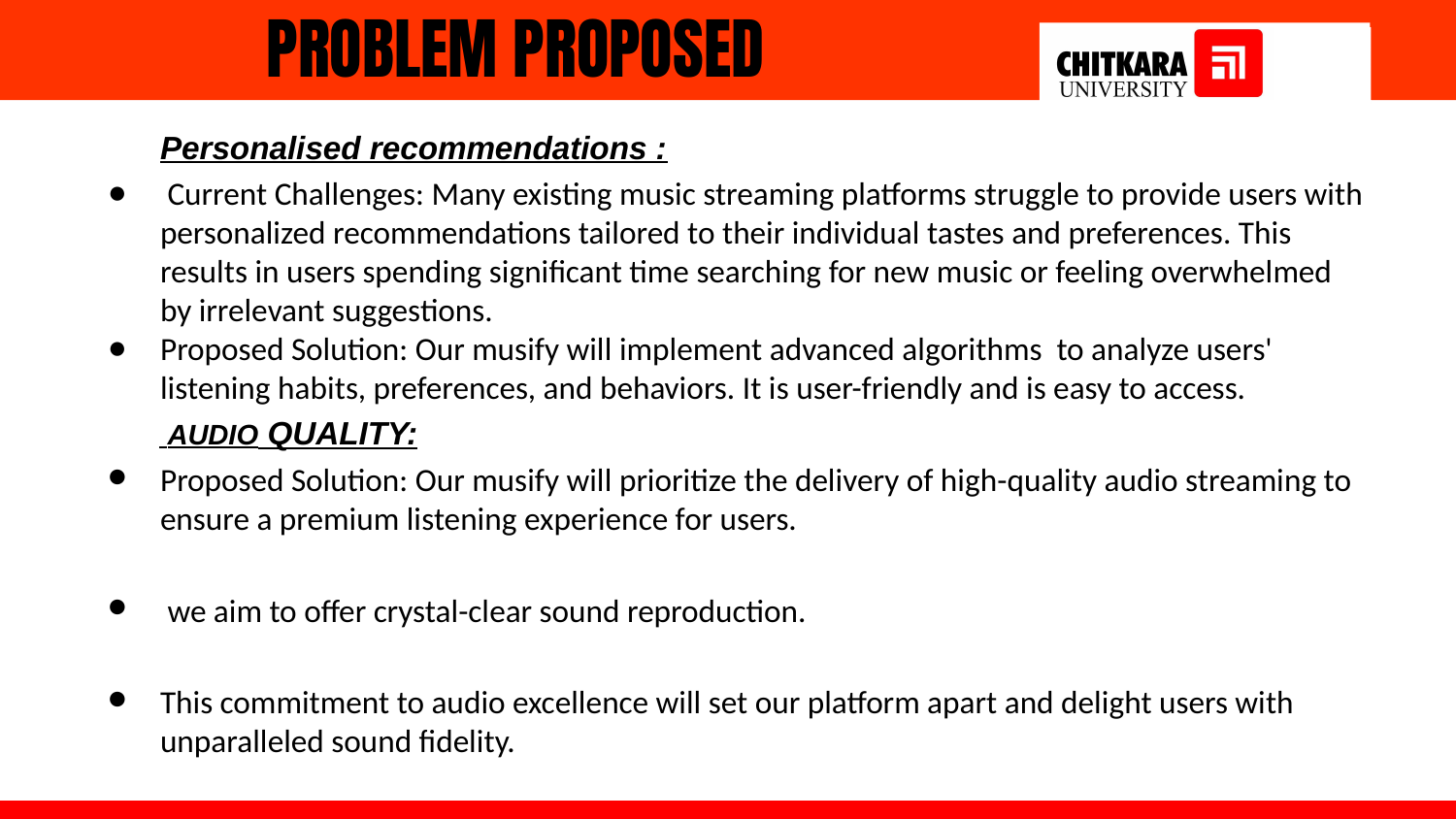

# PROBLEM PROPOSED
Personalised recommendations :
 Current Challenges: Many existing music streaming platforms struggle to provide users with personalized recommendations tailored to their individual tastes and preferences. This results in users spending significant time searching for new music or feeling overwhelmed by irrelevant suggestions.
Proposed Solution: Our musify will implement advanced algorithms  to analyze users' listening habits, preferences, and behaviors. It is user-friendly and is easy to access.
          AUDIO QUALITY:
Proposed Solution: Our musify will prioritize the delivery of high-quality audio streaming to ensure a premium listening experience for users.

 we aim to offer crystal-clear sound reproduction.

This commitment to audio excellence will set our platform apart and delight users with unparalleled sound fidelity.